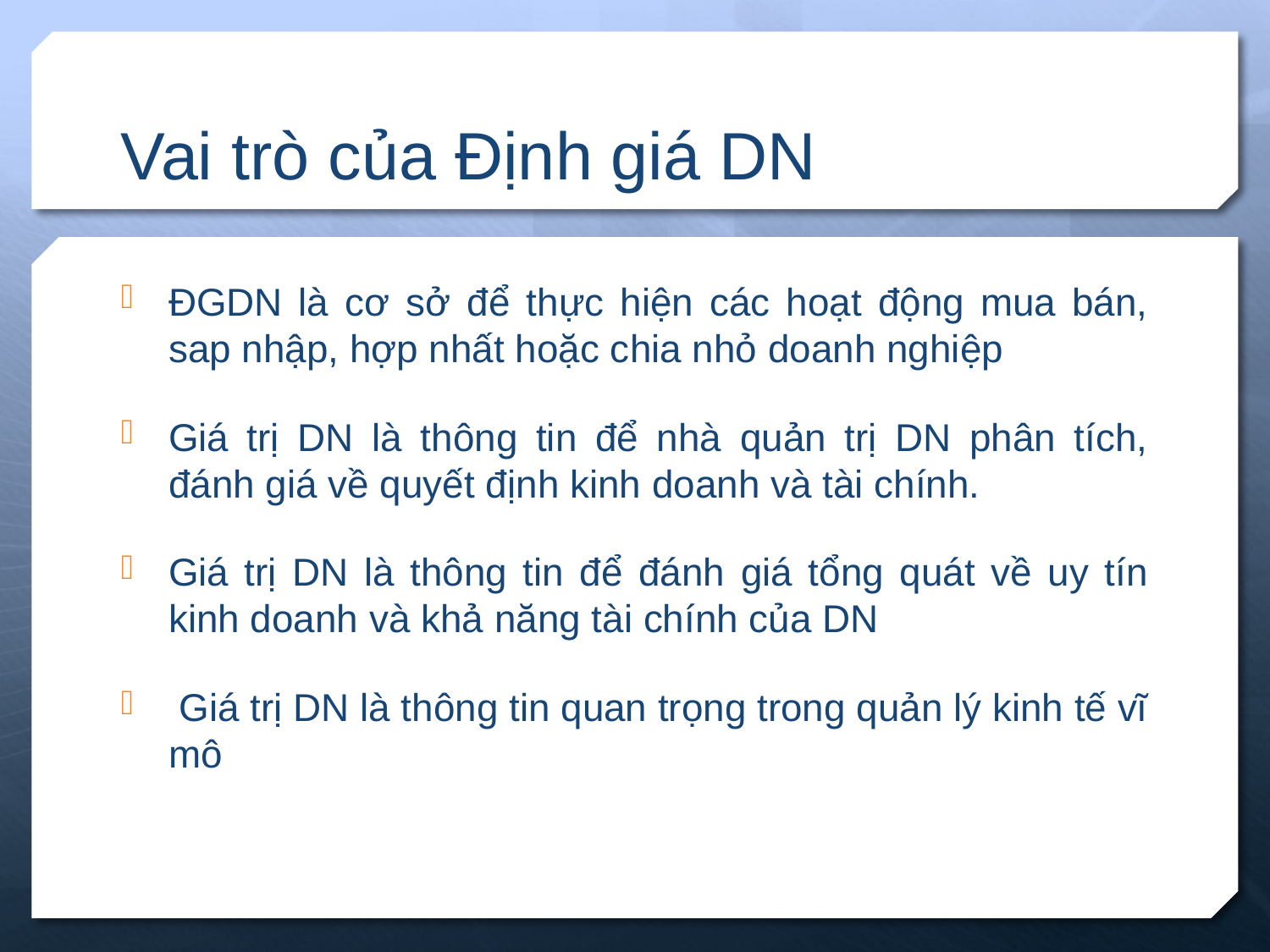

# Vai trò của Định giá DN
ĐGDN là cơ sở để thực hiện các hoạt động mua bán, sap nhập, hợp nhất hoặc chia nhỏ doanh nghiệp
Giá trị DN là thông tin để nhà quản trị DN phân tích, đánh giá về quyết định kinh doanh và tài chính.
Giá trị DN là thông tin để đánh giá tổng quát về uy tín kinh doanh và khả năng tài chính của DN
 Giá trị DN là thông tin quan trọng trong quản lý kinh tế vĩ mô